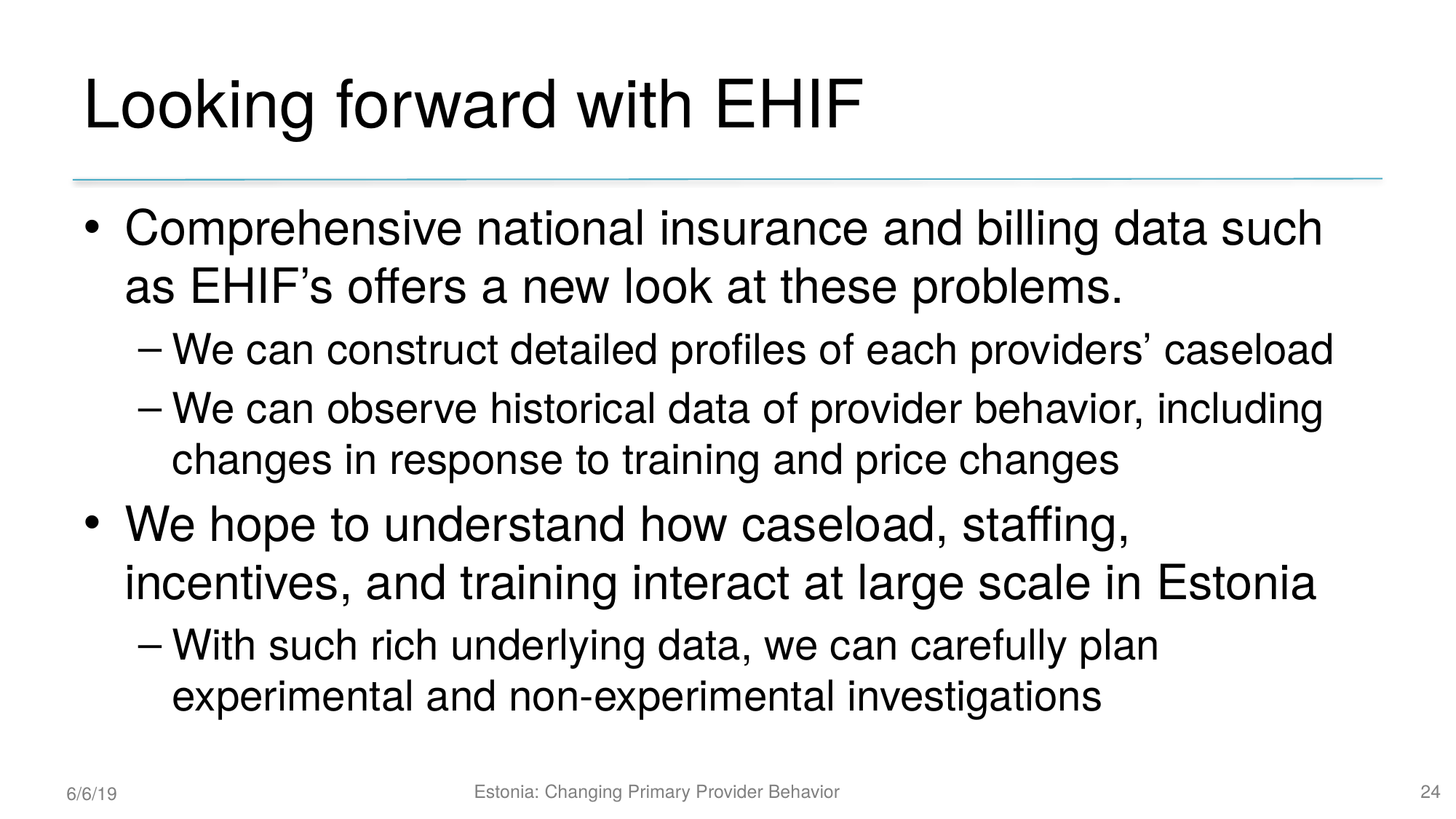

# Looking forward with EHIF
Comprehensive national insurance and billing data such as EHIF’s offers a new look at these problems.
We can construct detailed profiles of each providers’ caseload
We can observe historical data of provider behavior, including changes in response to training and price changes
We hope to understand how caseload, staffing, incentives, and training interact at large scale in Estonia
With such rich underlying data, we can carefully plan experimental and non-experimental investigations
Estonia: Changing Primary Provider Behavior
24
6/6/19